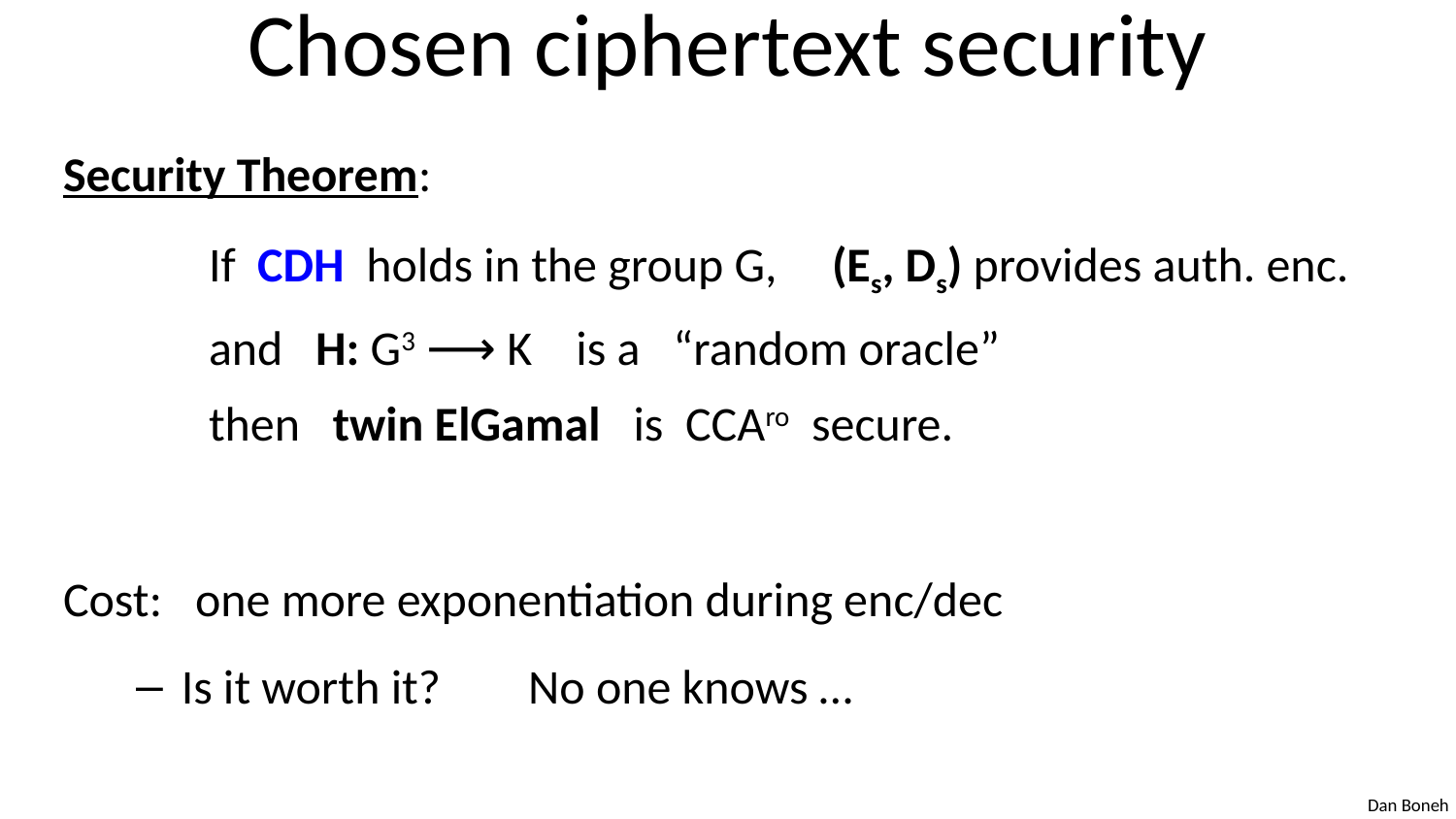

# Chosen ciphertext security
Security Theorem:
	If  CDH  holds in the group G,     (Es, Ds) provides auth. enc.
	and   H: G3 ⟶ K    is a   “random oracle”
	then   twin ElGamal   is  CCAro  secure.

Cost:   one more exponentiation during enc/dec
Is it worth it?        No one knows …